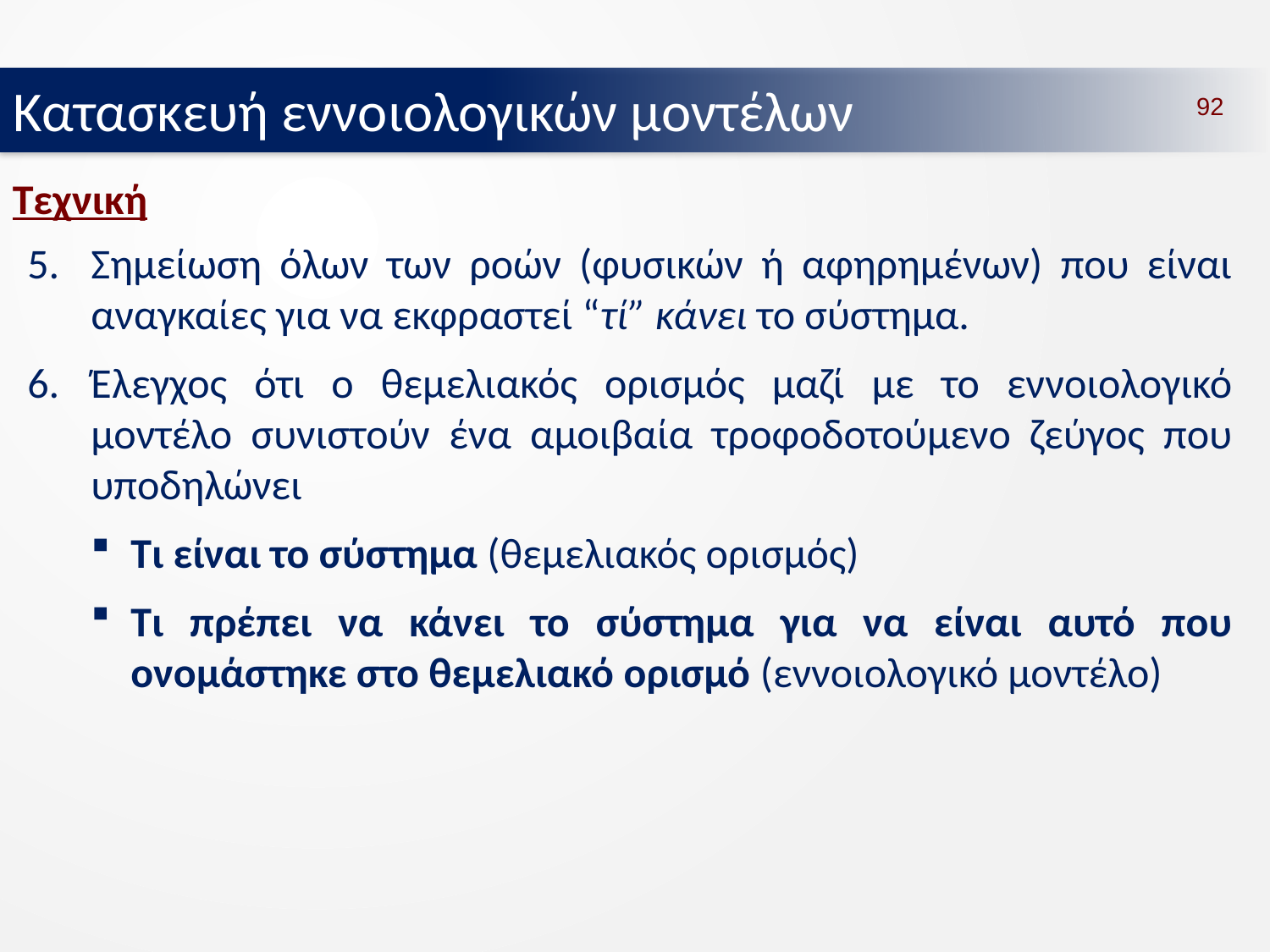

Κατασκευή εννοιολογικών μοντέλων
92
Τεχνική
Σημείωση όλων των ροών (φυσικών ή αφηρημένων) που είναι αναγκαίες για να εκφραστεί “τί” κάνει το σύστημα.
Έλεγχος ότι ο θεμελιακός ορισμός μαζί με το εννοιολογικό μοντέλο συνιστούν ένα αμοιβαία τροφοδοτούμενο ζεύγος που υποδηλώνει
Τι είναι το σύστημα (θεμελιακός ορισμός)
Τι πρέπει να κάνει το σύστημα για να είναι αυτό που ονομάστηκε στο θεμελιακό ορισμό (εννοιολογικό μοντέλο)